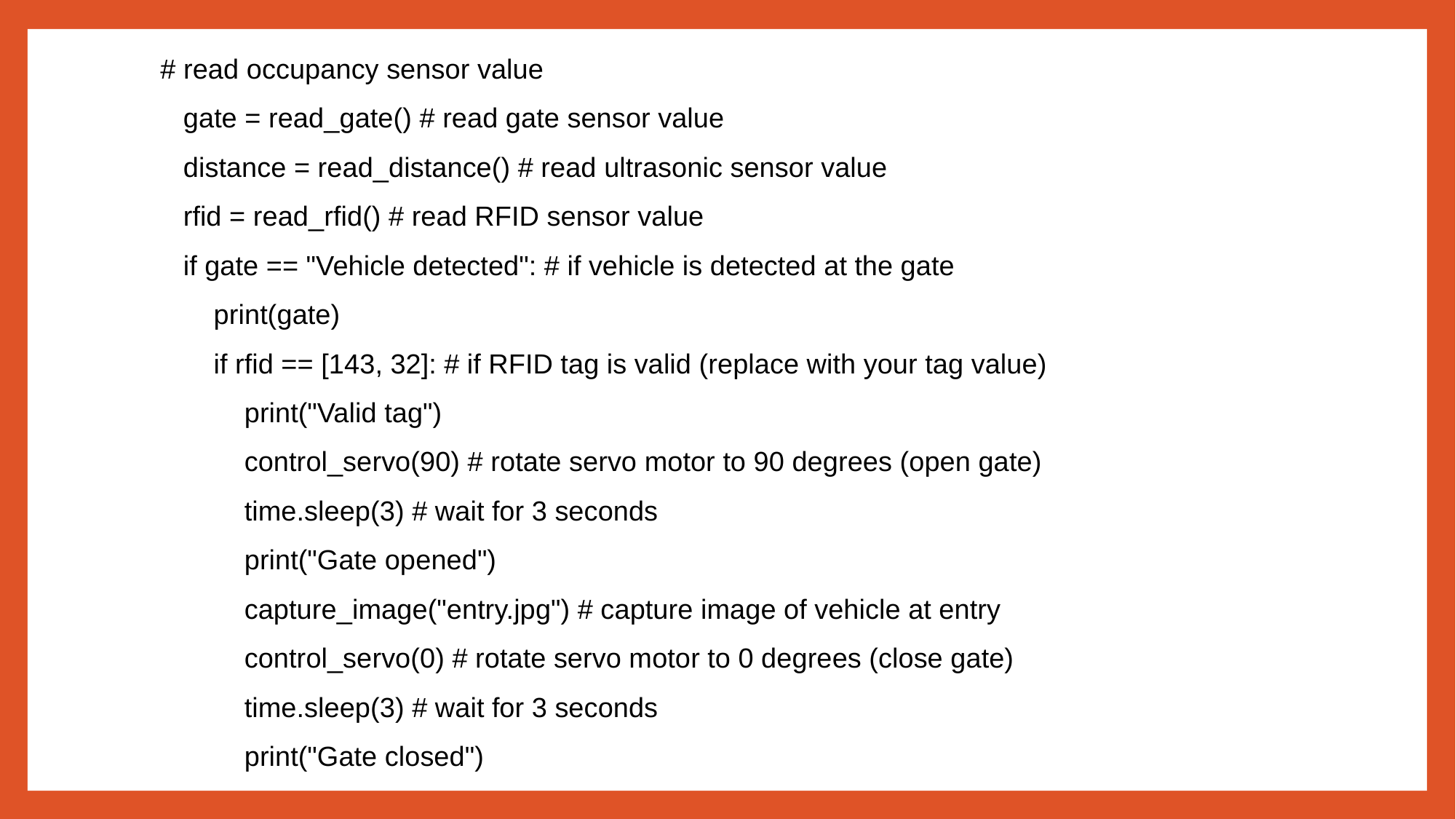

# read occupancy sensor value
    gate = read_gate() # read gate sensor value
    distance = read_distance() # read ultrasonic sensor value
    rfid = read_rfid() # read RFID sensor value
    if gate == "Vehicle detected": # if vehicle is detected at the gate
        print(gate)
        if rfid == [143, 32]: # if RFID tag is valid (replace with your tag value)
            print("Valid tag")
            control_servo(90) # rotate servo motor to 90 degrees (open gate)
            time.sleep(3) # wait for 3 seconds
            print("Gate opened")
            capture_image("entry.jpg") # capture image of vehicle at entry
            control_servo(0) # rotate servo motor to 0 degrees (close gate)
            time.sleep(3) # wait for 3 seconds
            print("Gate closed")